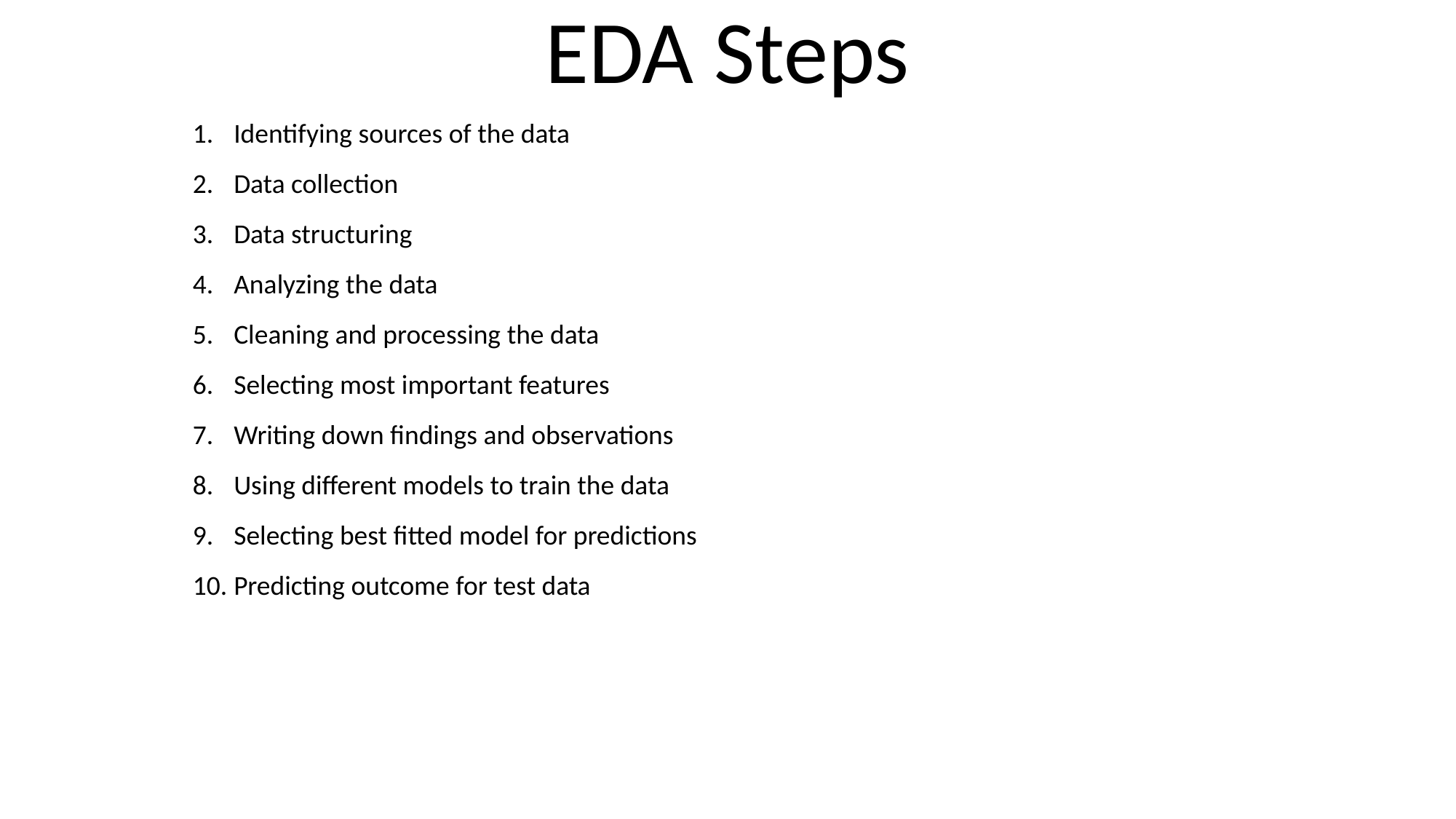

# EDA Steps
Identifying sources of the data
Data collection
Data structuring
Analyzing the data
Cleaning and processing the data
Selecting most important features
Writing down findings and observations
Using different models to train the data
Selecting best fitted model for predictions
Predicting outcome for test data